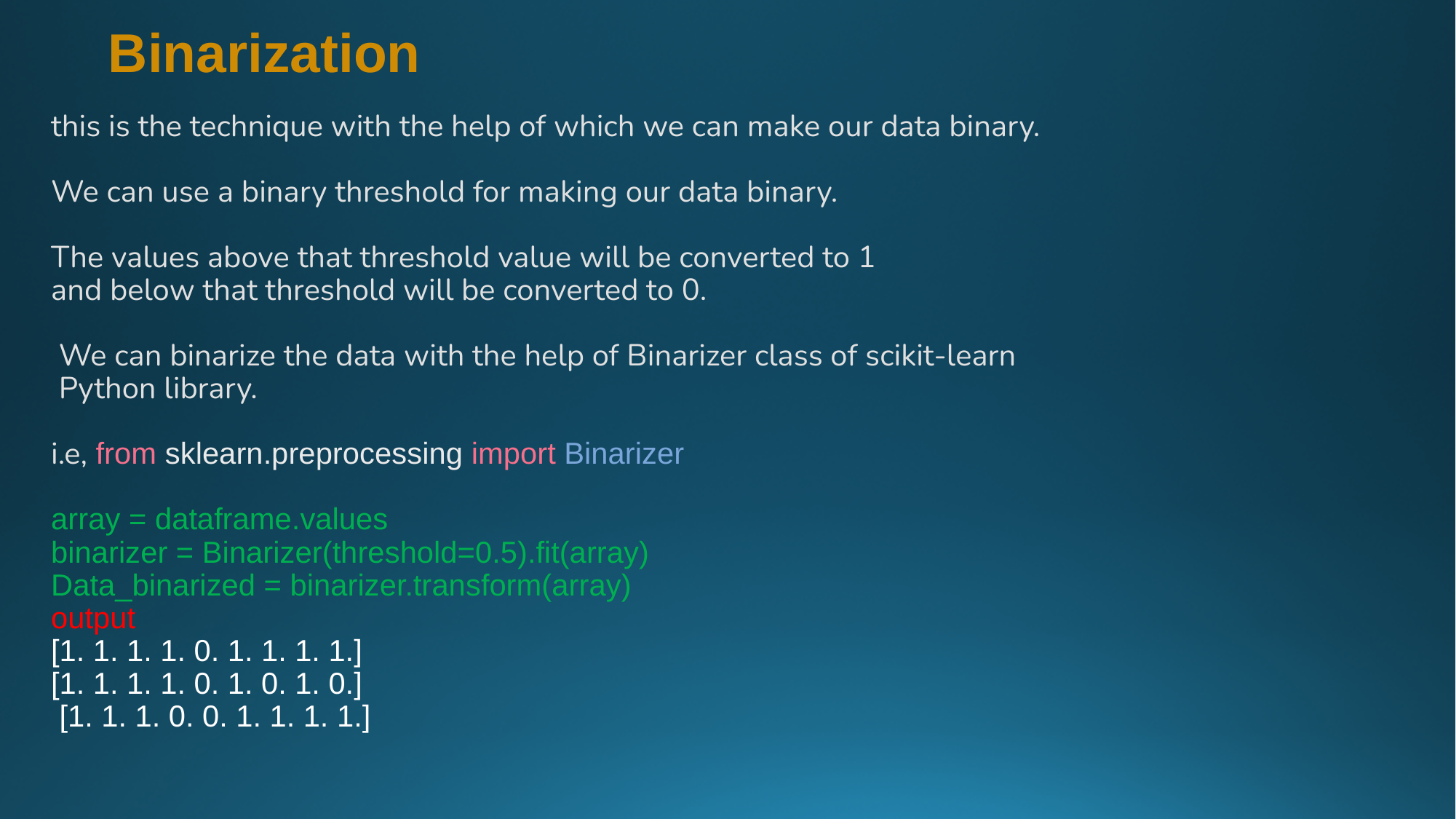

Binarization

# this is the technique with the help of which we can make our data binary. We can use a binary threshold for making our data binary. The values above that threshold value will be converted to 1 and below that threshold will be converted to 0. We can binarize the data with the help of Binarizer class of scikit-learn Python library. i.e, from sklearn.preprocessing import Binarizer array = dataframe.values binarizer = Binarizer(threshold=0.5).fit(array) Data_binarized = binarizer.transform(array) output [1. 1. 1. 1. 0. 1. 1. 1. 1.] [1. 1. 1. 1. 0. 1. 0. 1. 0.] [1. 1. 1. 0. 0. 1. 1. 1. 1.]